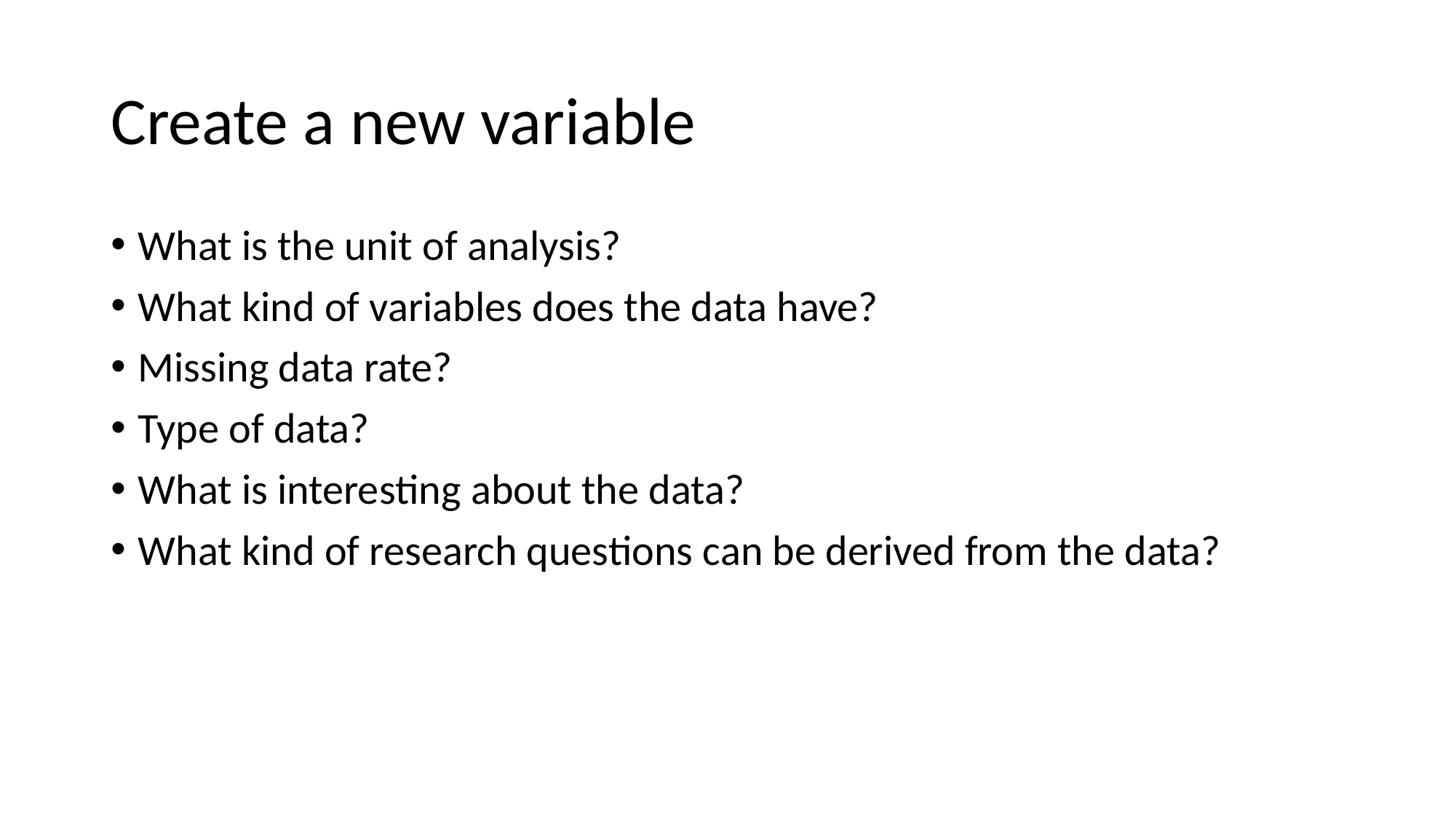

# Create a new variable
What is the unit of analysis?
What kind of variables does the data have?
Missing data rate?
Type of data?
What is interesting about the data?
What kind of research questions can be derived from the data?